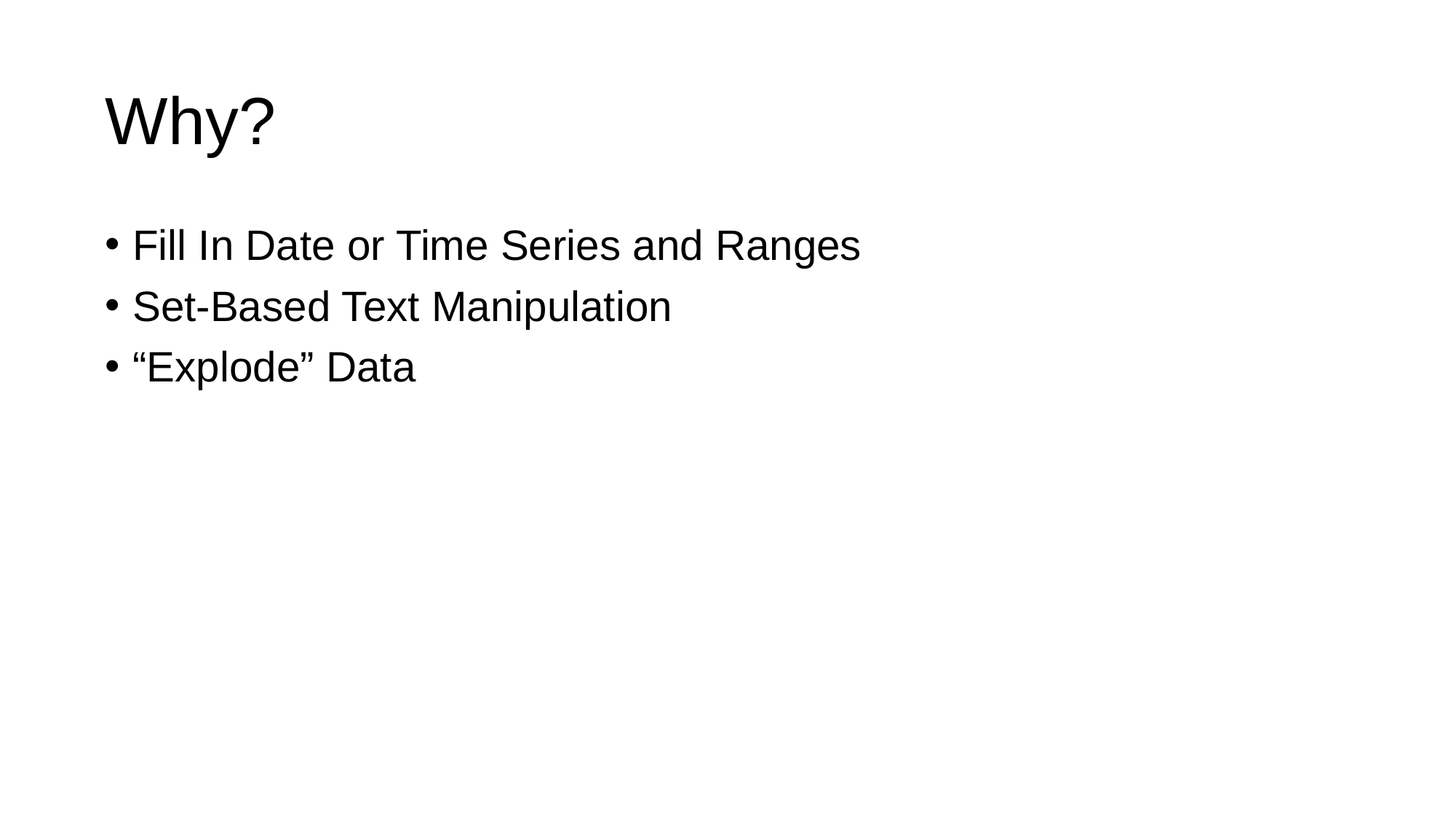

# Why?
Fill In Date or Time Series and Ranges
Set-Based Text Manipulation
“Explode” Data